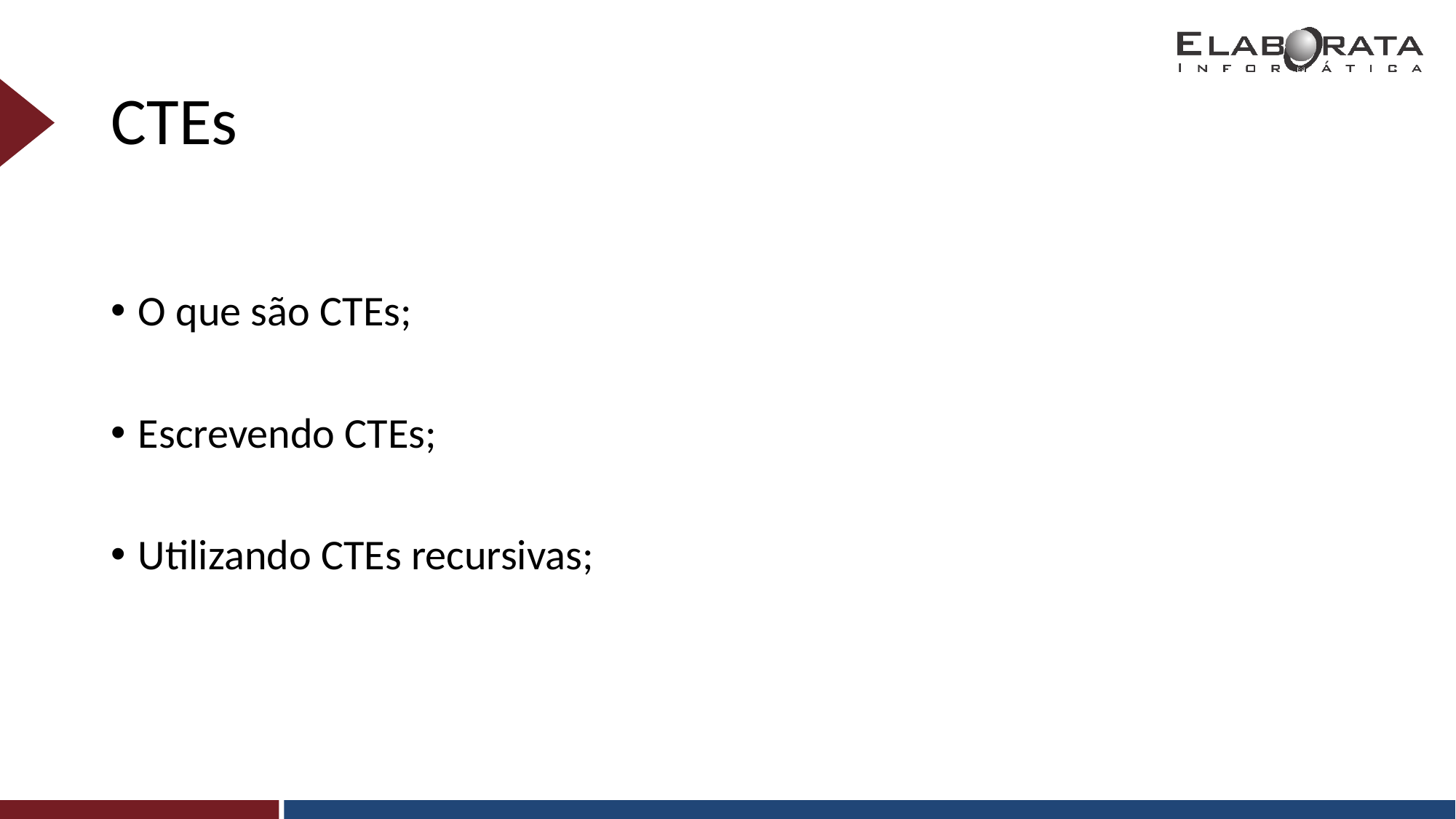

# CTEs

O que são CTEs;

Escrevendo CTEs;

Utilizando CTEs recursivas;